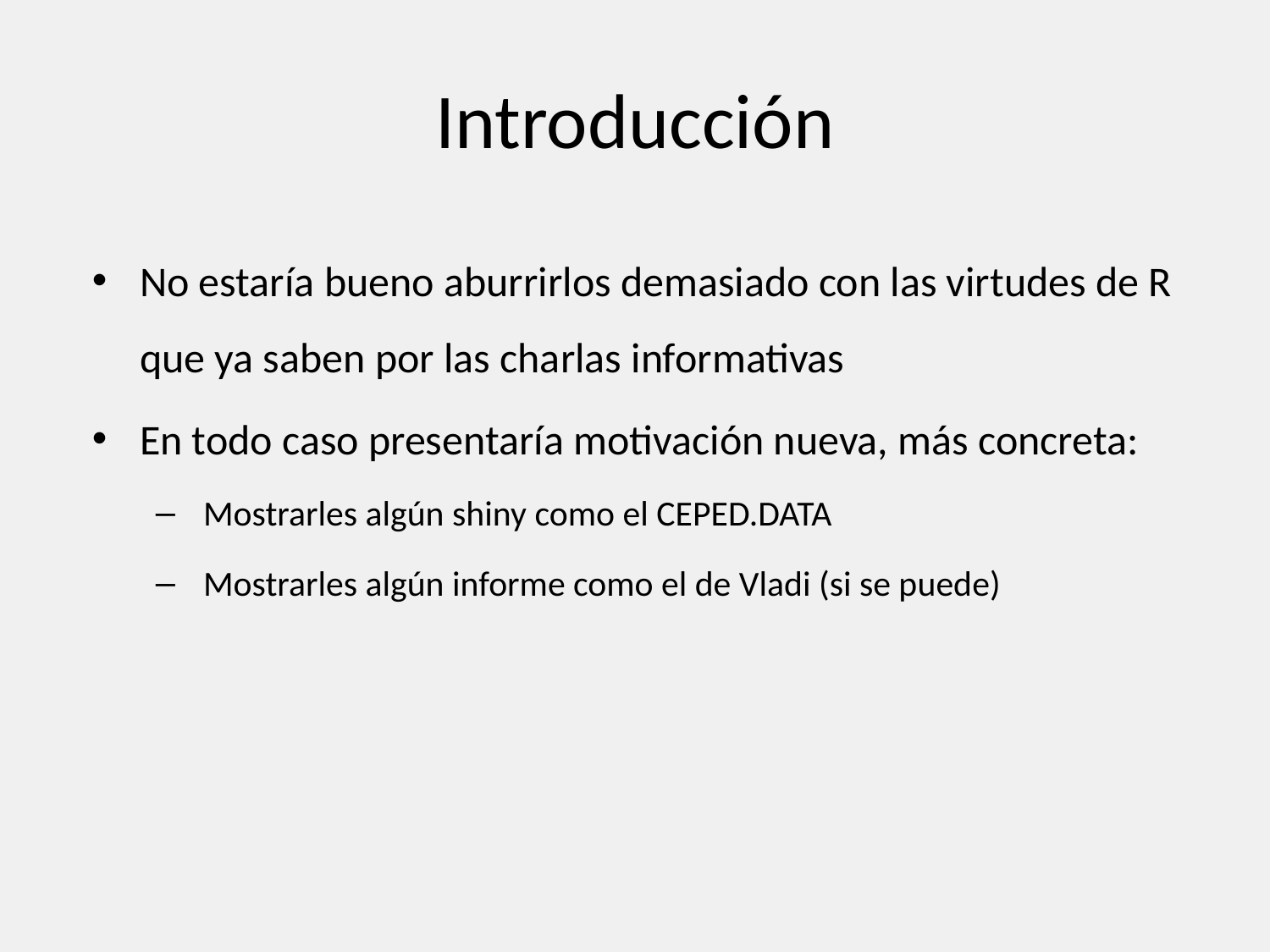

# Introducción
No estaría bueno aburrirlos demasiado con las virtudes de R que ya saben por las charlas informativas
En todo caso presentaría motivación nueva, más concreta:
Mostrarles algún shiny como el CEPED.DATA
Mostrarles algún informe como el de Vladi (si se puede)